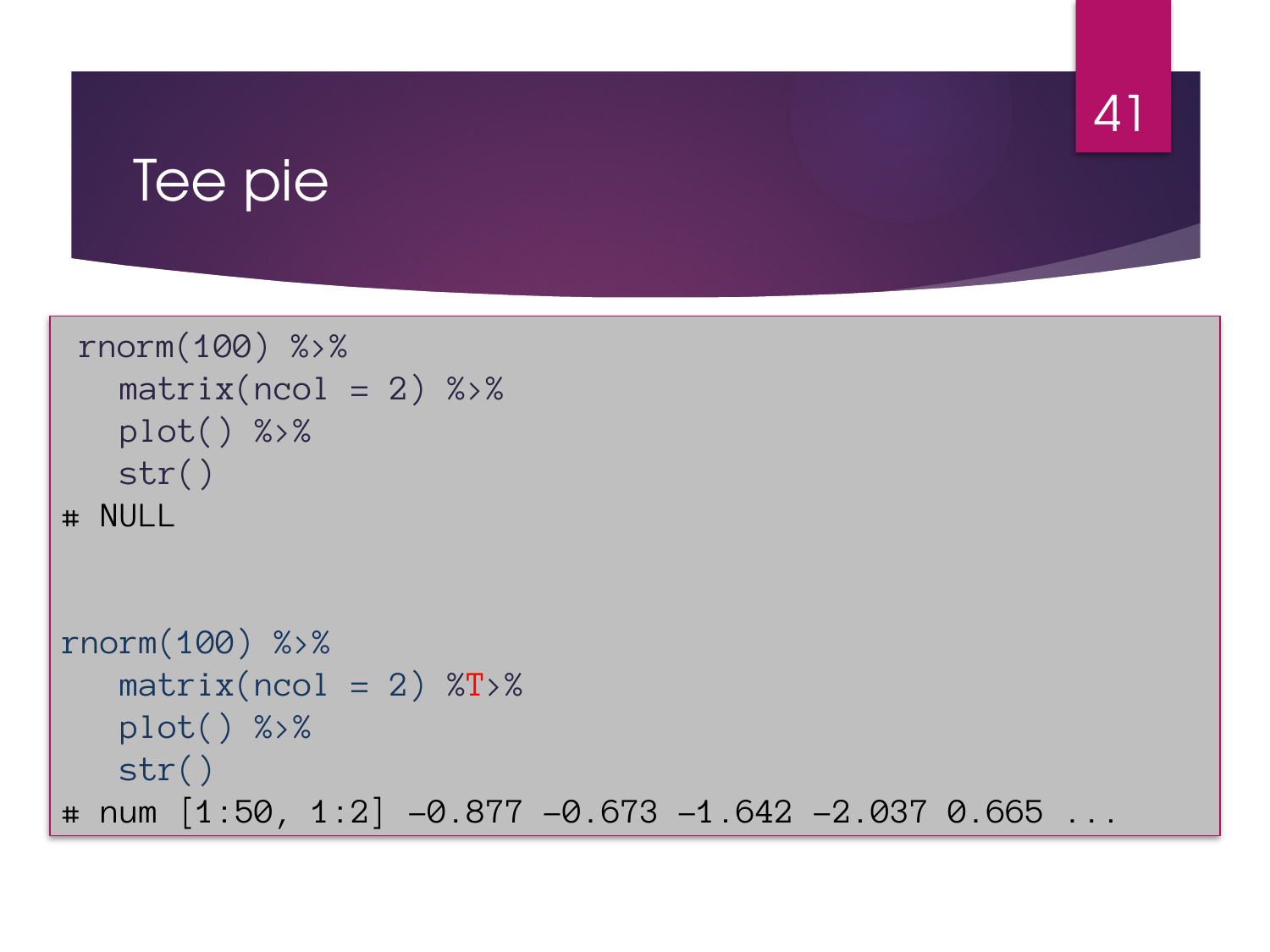

41
# Tee pie
 rnorm(100) %>%
   matrix(ncol = 2) %>%
   plot() %>%
   str()
# NULL

rnorm(100) %>%
   matrix(ncol = 2) %T>%
   plot() %>%
   str()
# num [1:50, 1:2] -0.877 -0.673 -1.642 -2.037 0.665 ...